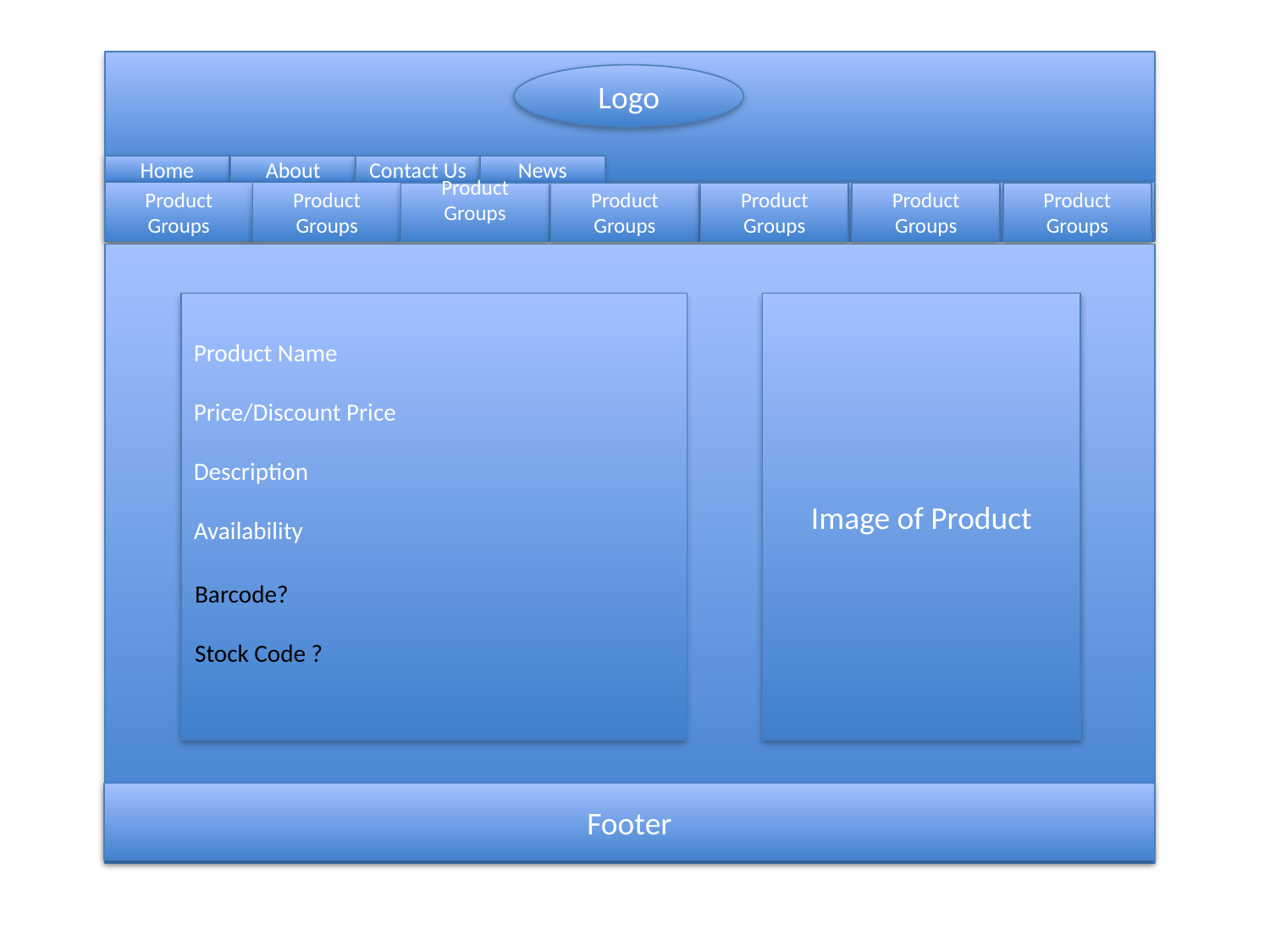

Logo
Home
About
Contact Us
News

Product Groups
Product Groups
Product Groups
Product Groups
Product Groups
Product Groups
Product Groups

Product Name

Price/Discount Price

Description

Availability

Image of Product
Barcode?

Stock Code ?
Footer